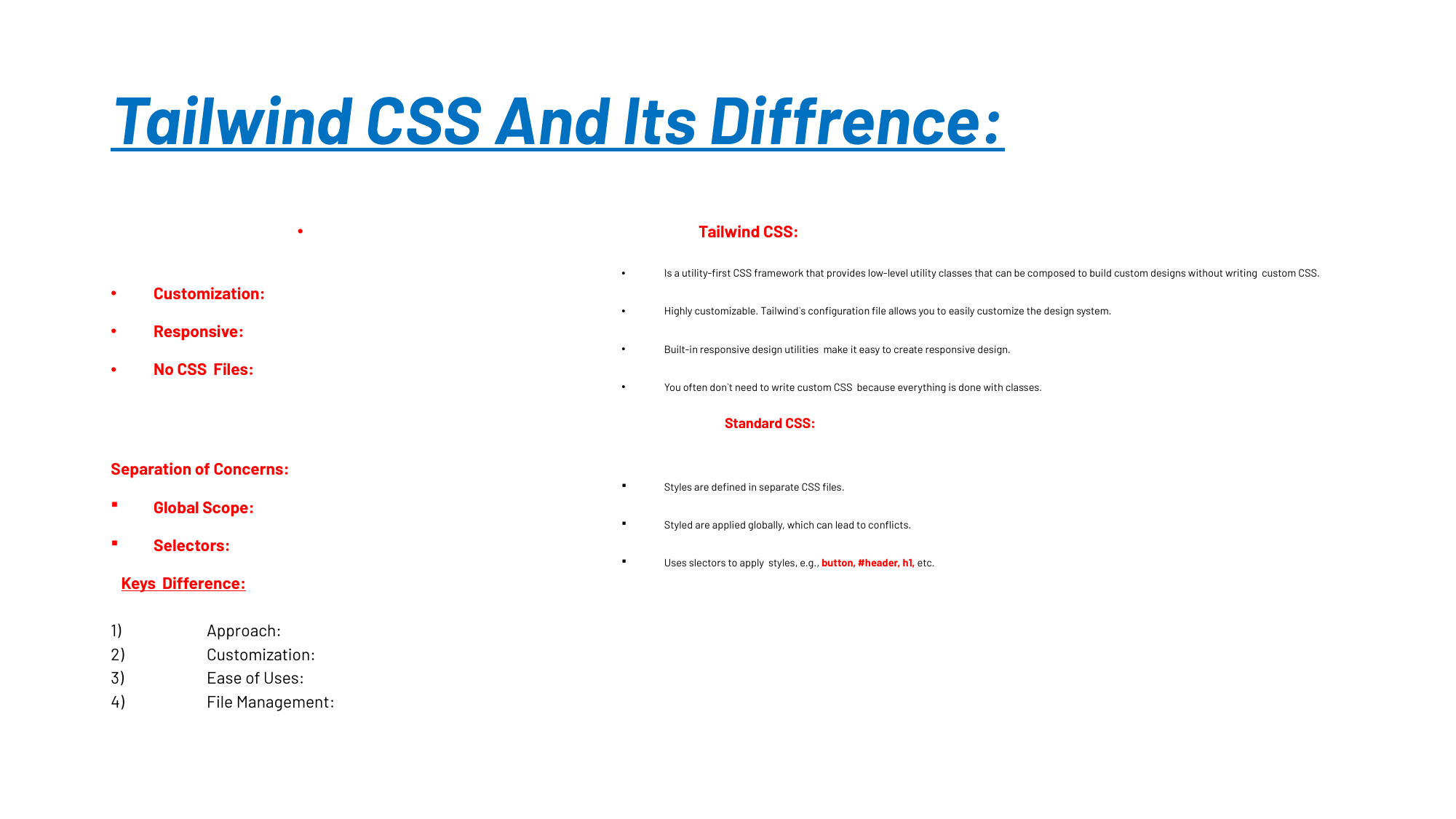

# Tailwind CSS And Its Diffrence:
Tailwind CSS:

Is a utility-first CSS framework that provides low-level utility classes that can be composed to build custom designs without writing  custom CSS.
Customization:
Highly customizable. Tailwind`s configuration file allows you to easily customize the design system.
Responsive:
Built-in responsive design utilities  make it easy to create responsive design.
No CSS  Files:
You often don`t need to write custom CSS  because everything is done with classes.

Standard CSS:

Separation of Concerns:
Styles are defined in separate CSS files.
Global Scope:
Styled are applied globally, which can lead to conflicts.
Selectors:
Uses slectors to apply  styles, e.g., button, #header, h1, etc.
KKeys  Difference:

Approach:
Customization:
Ease of Uses:
File Management: